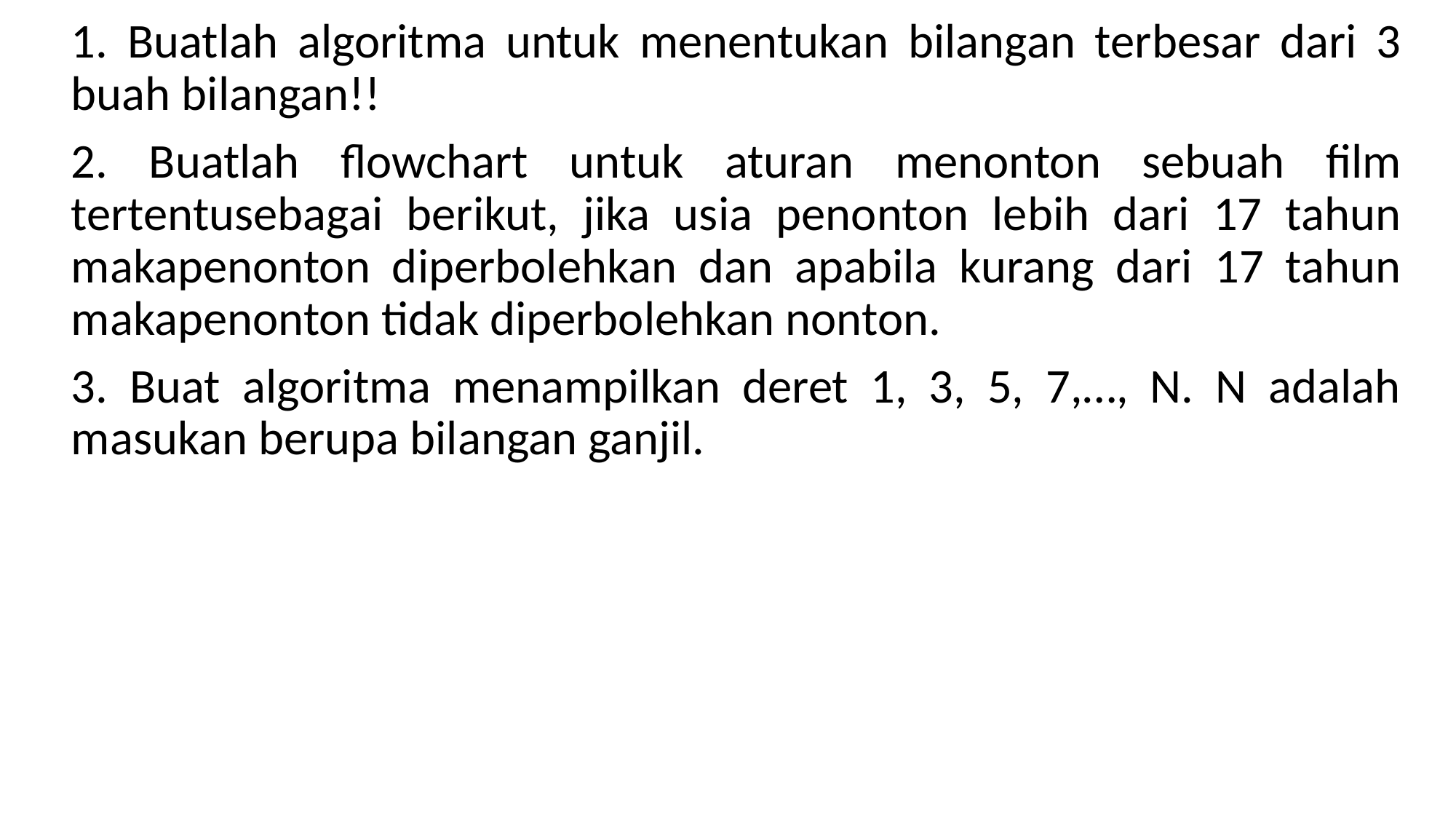

# 1. Buatlah algoritma untuk menentukan bilangan terbesar dari 3 buah bilangan!!
2. Buatlah flowchart untuk aturan menonton sebuah film tertentusebagai berikut, jika usia penonton lebih dari 17 tahun makapenonton diperbolehkan dan apabila kurang dari 17 tahun makapenonton tidak diperbolehkan nonton.
3. Buat algoritma menampilkan deret 1, 3, 5, 7,…, N. N adalah masukan berupa bilangan ganjil.